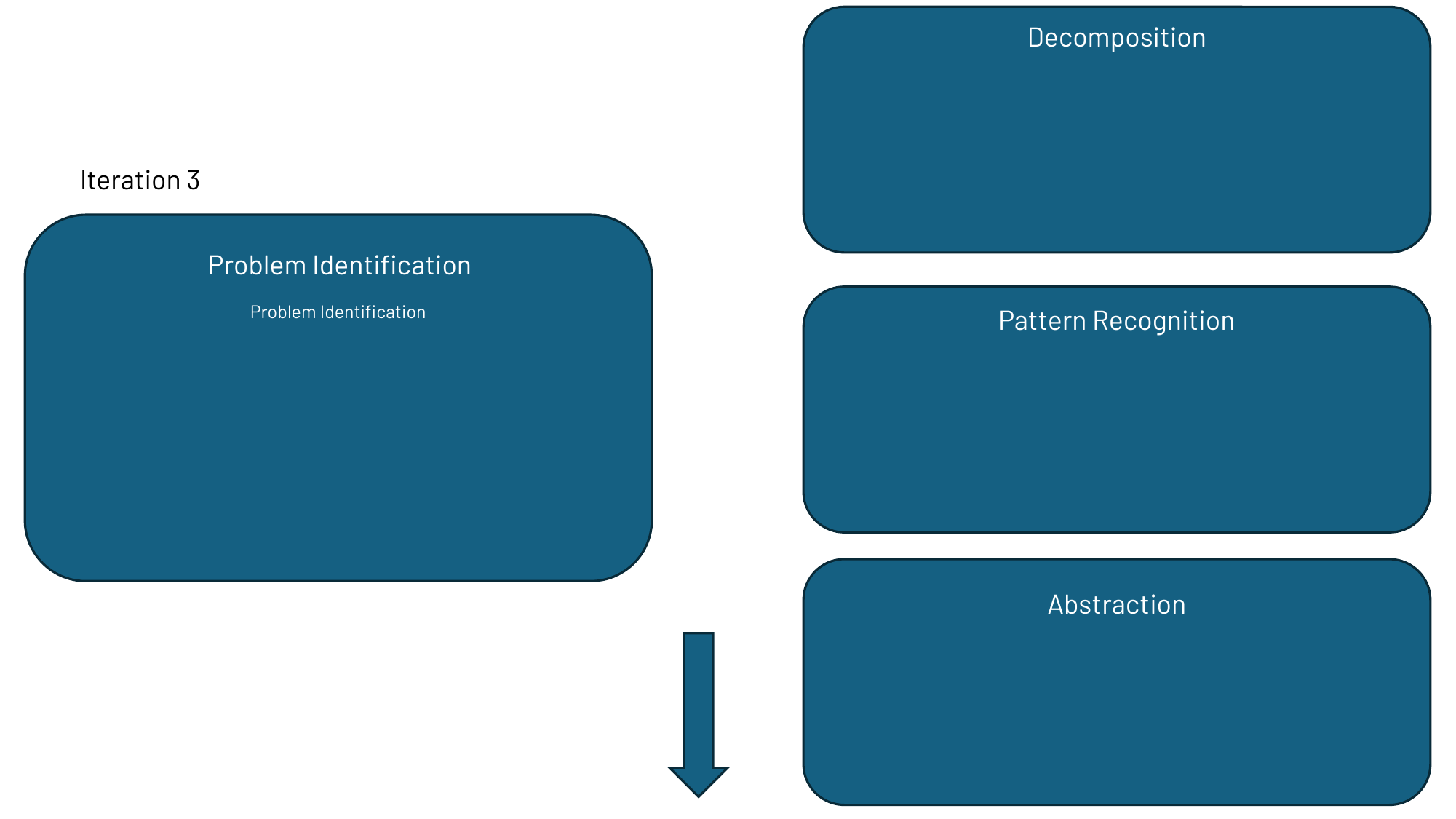

Decomposition
Iteration 3

Problem Identification

Problem Identification
Pattern Recognition

Abstraction